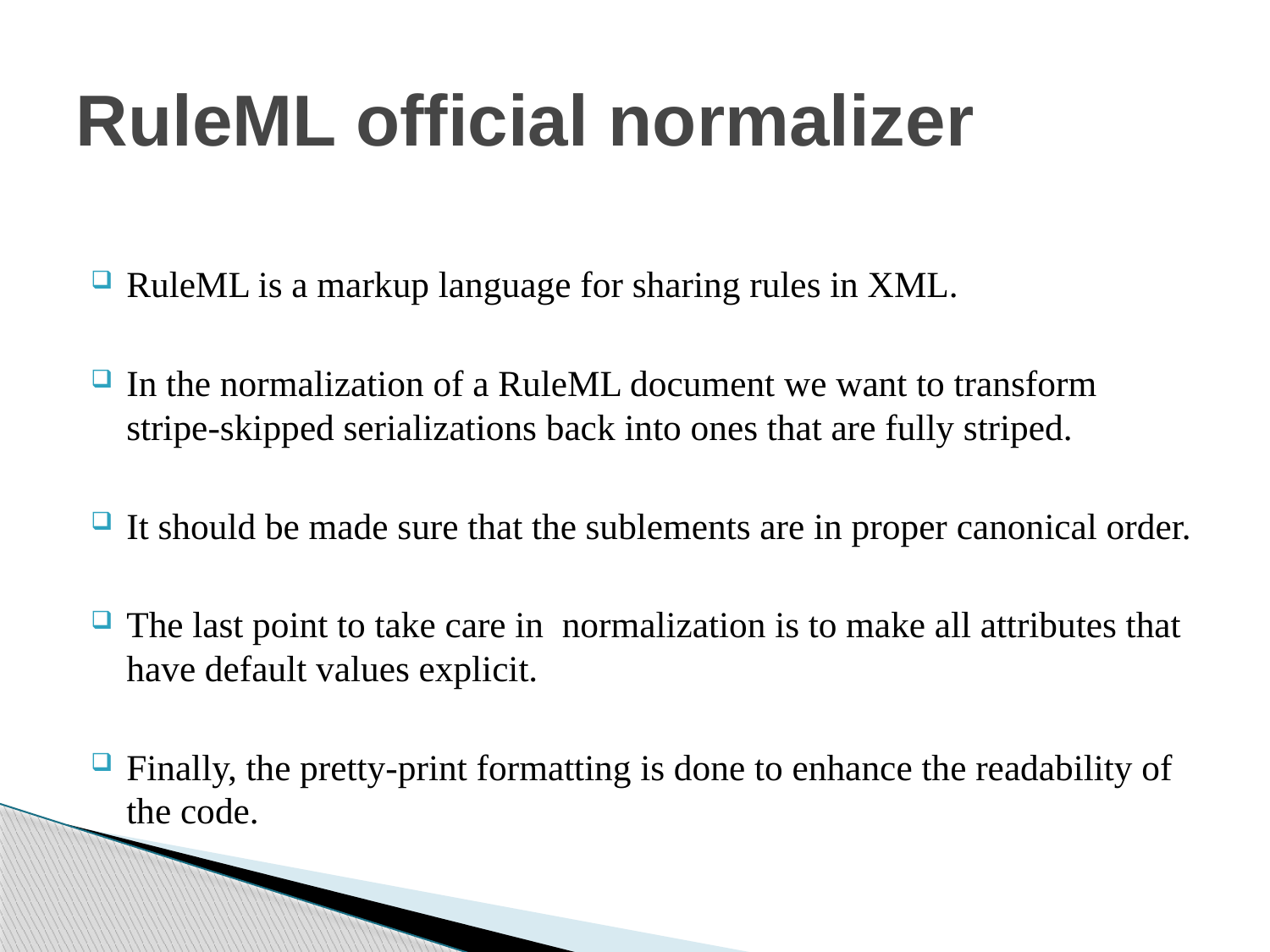

# RuleML official normalizer

RuleML is a markup language for sharing rules in XML.

In the normalization of a RuleML document we want to transform stripe-skipped serializations back into ones that are fully striped.

It should be made sure that the sublements are in proper canonical order.

The last point to take care in  normalization is to make all attributes that have default values explicit.

Finally, the pretty-print formatting is done to enhance the readability of the code.